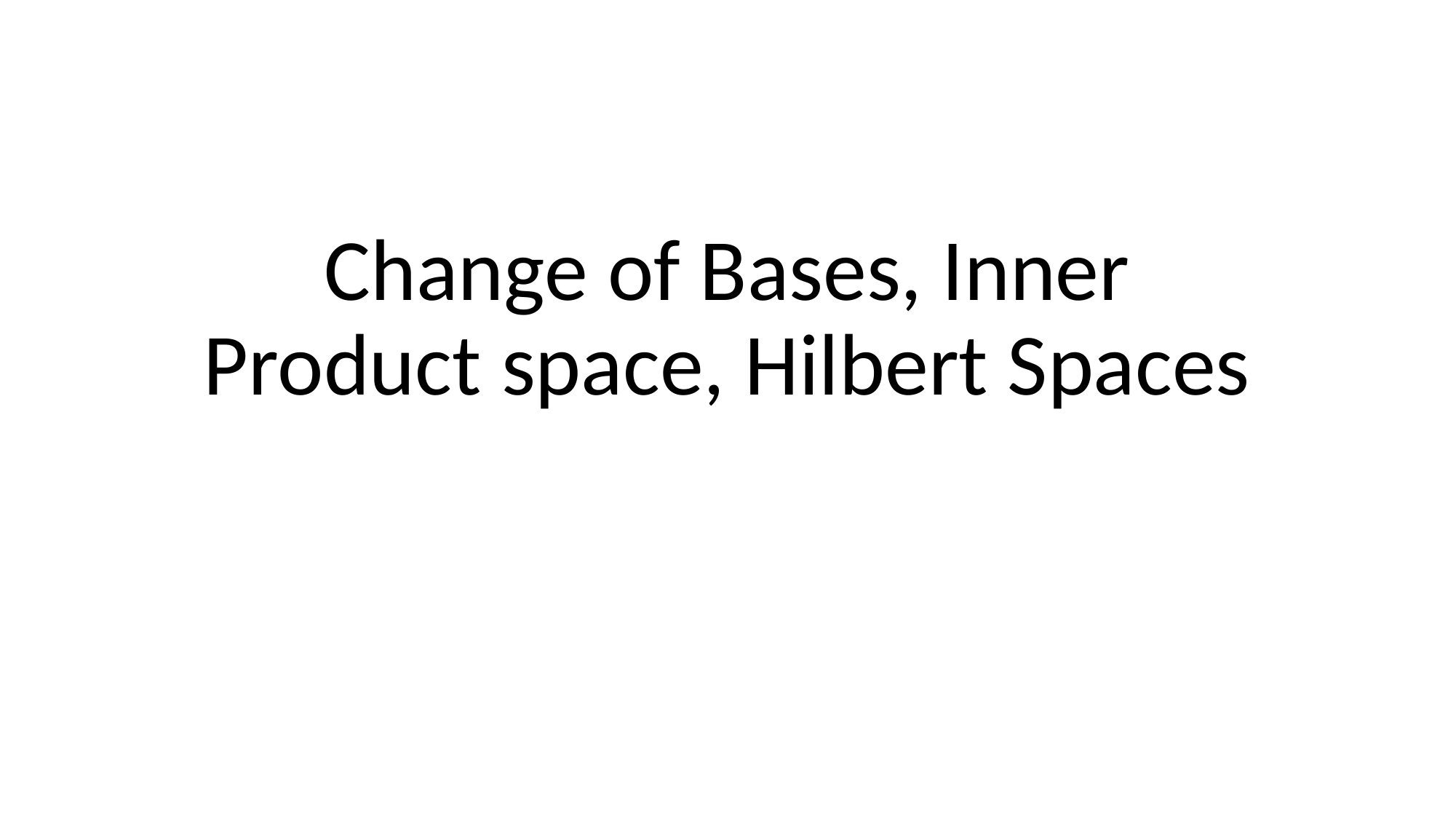

# Change of Bases, Inner Product space, Hilbert Spaces